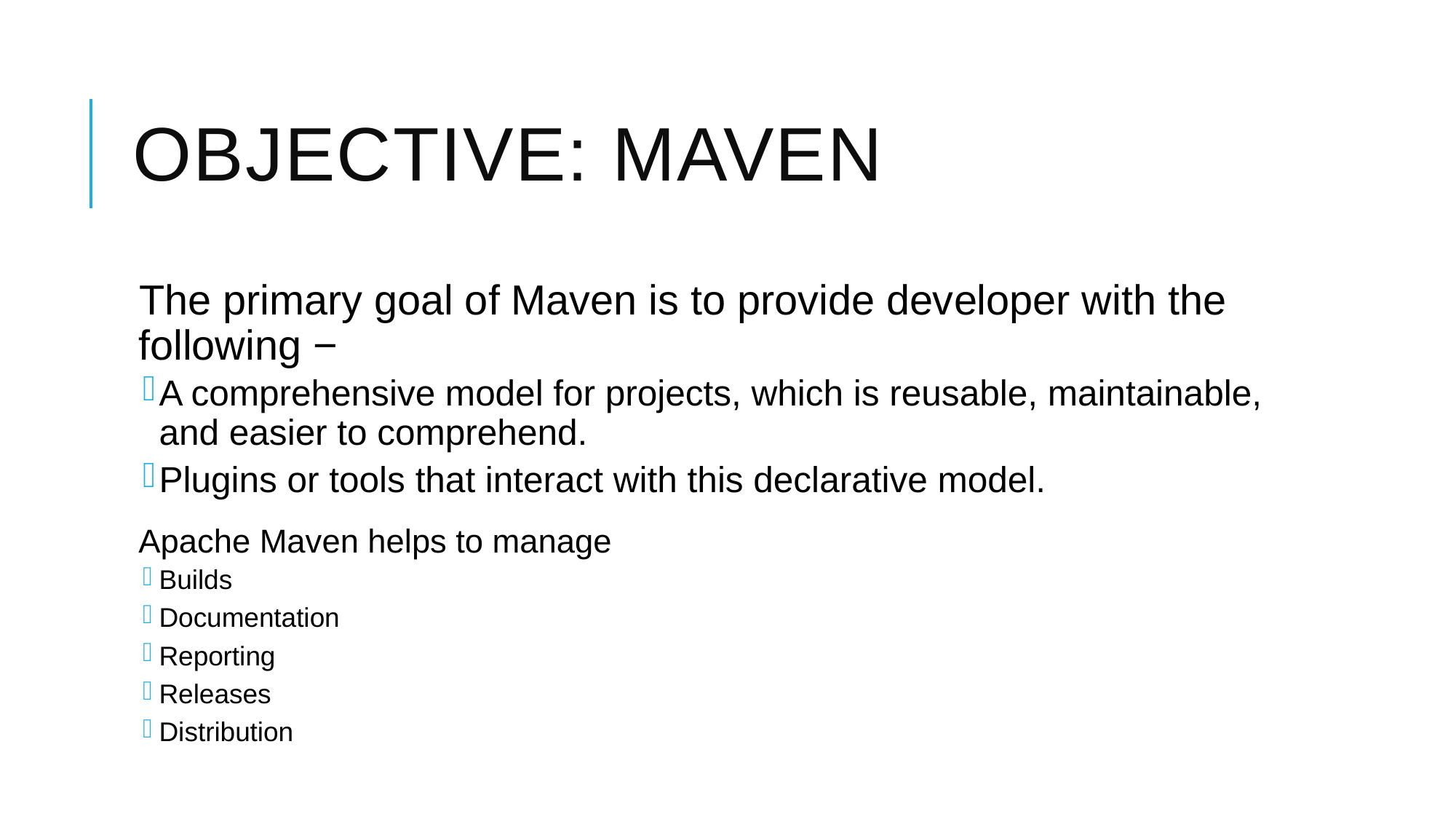

# Objective: Maven
The primary goal of Maven is to provide developer with the following −
A comprehensive model for projects, which is reusable, maintainable, and easier to comprehend.
Plugins or tools that interact with this declarative model.
Apache Maven helps to manage
Builds
Documentation
Reporting
Releases
Distribution